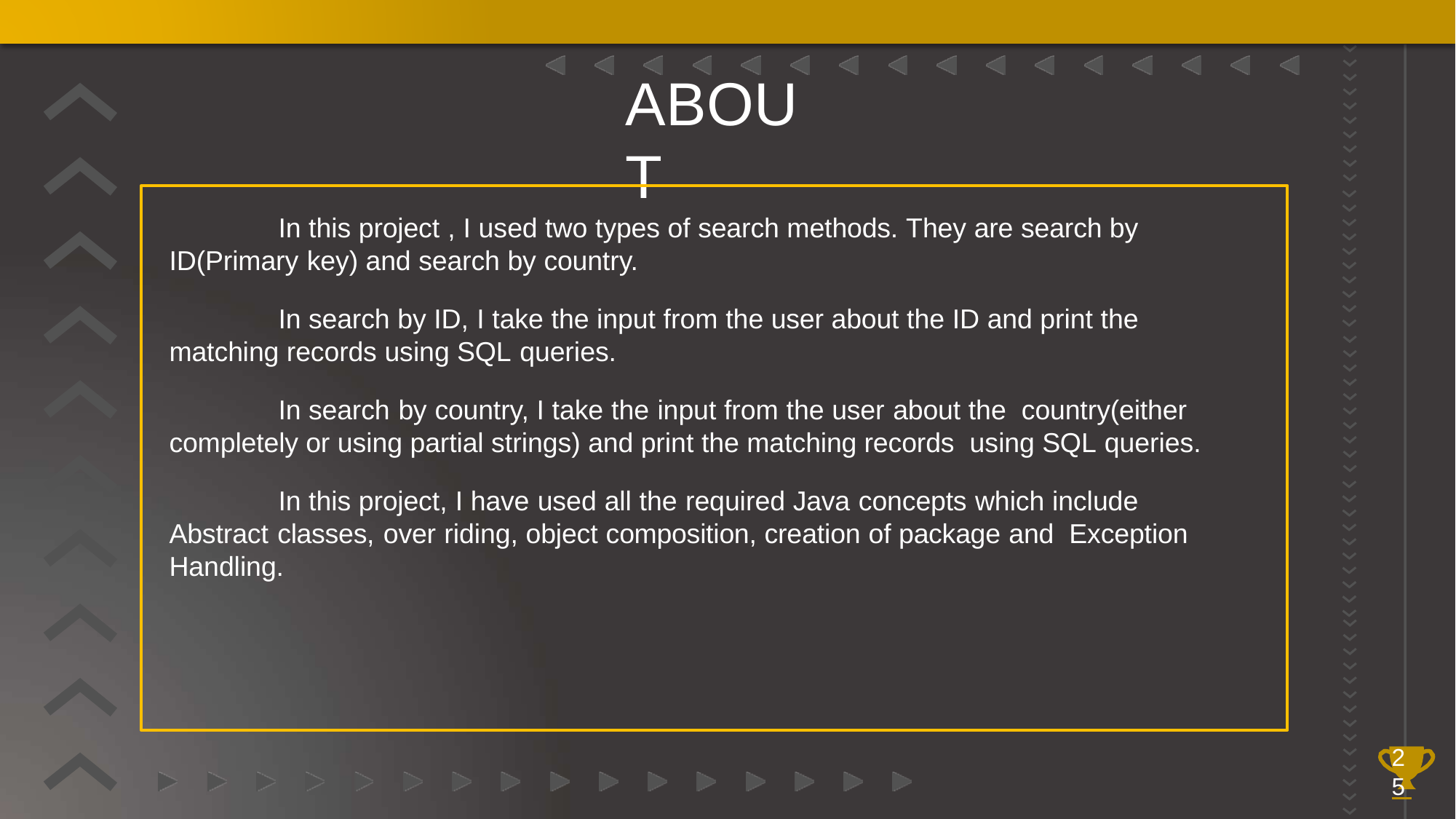

# ABOUT

In this project , I used two types of search methods. They are search by
ID(Primary key) and search by country.
In search by ID, I take the input from the user about the ID and print the
matching records using SQL queries.
In search by country, I take the input from the user about the  country(either completely or using partial strings) and print the matching records  using SQL queries.
In this project, I have used all the required Java concepts which include  Abstract classes, over riding, object composition, creation of package and  Exception Handling.
2
5